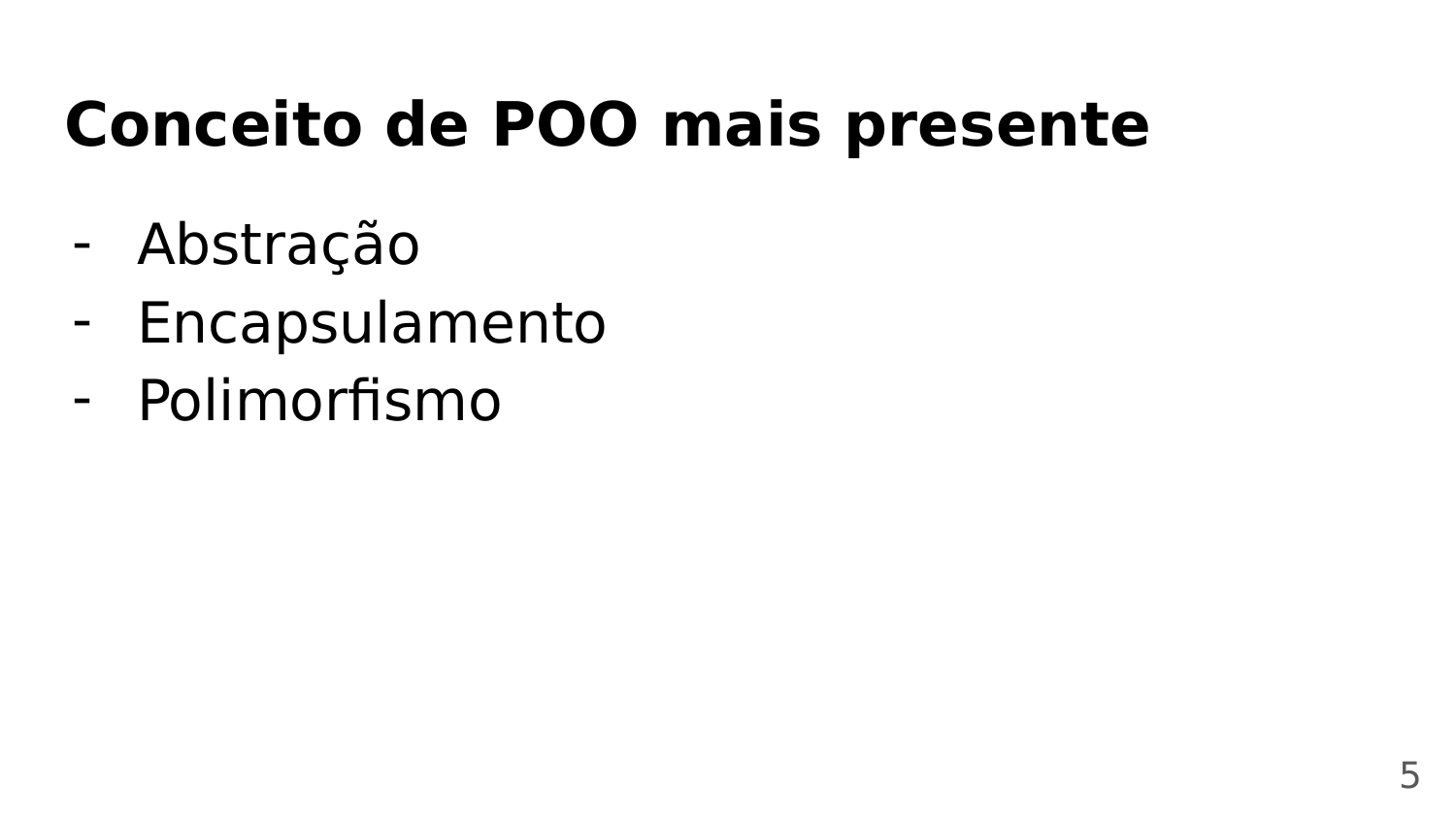

# Conceito de POO mais presente
Abstração
Encapsulamento
Polimorfismo
5